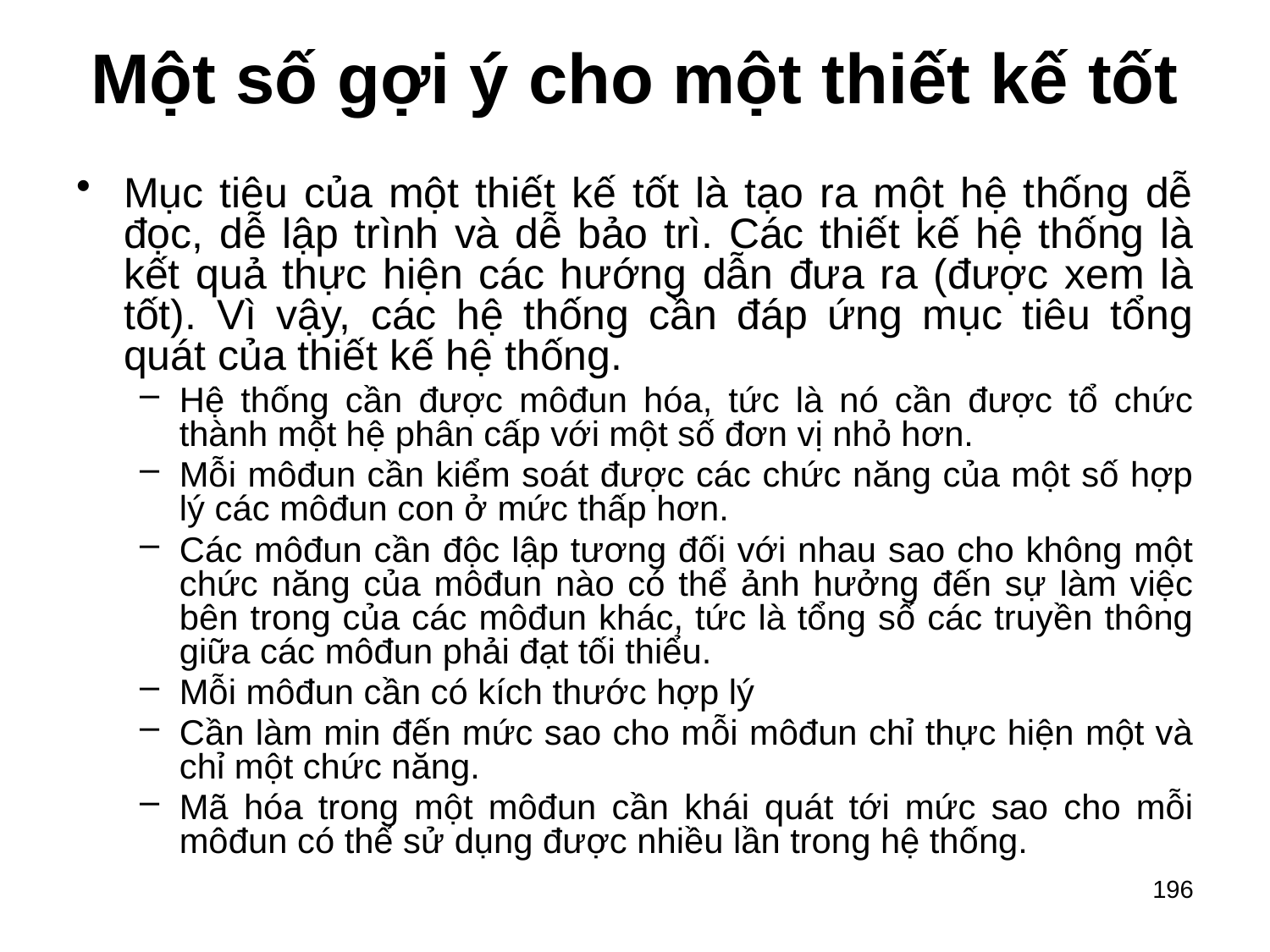

# Một số gợi ý cho một thiết kế tốt
Mục tiêu của một thiết kế tốt là tạo ra một hệ thống dễ đọc, dễ lập trình và dễ bảo trì. Các thiết kế hệ thống là kết quả thực hiện các hướng dẫn đưa ra (được xem là tốt). Vì vậy, các hệ thống cần đáp ứng mục tiêu tổng quát của thiết kế hệ thống.
Hệ thống cần được môđun hóa, tức là nó cần được tổ chức thành một hệ phân cấp với một số đơn vị nhỏ hơn.
Mỗi môđun cần kiểm soát được các chức năng của một số hợp lý các môđun con ở mức thấp hơn.
Các môđun cần độc lập tương đối với nhau sao cho không một chức năng của môđun nào có thể ảnh hưởng đến sự làm việc bên trong của các môđun khác, tức là tổng số các truyền thông giữa các môđun phải đạt tối thiểu.
Mỗi môđun cần có kích thước hợp lý
Cần làm min đến mức sao cho mỗi môđun chỉ thực hiện một và chỉ một chức năng.
Mã hóa trong một môđun cần khái quát tới mức sao cho mỗi môđun có thể sử dụng được nhiều lần trong hệ thống.
196